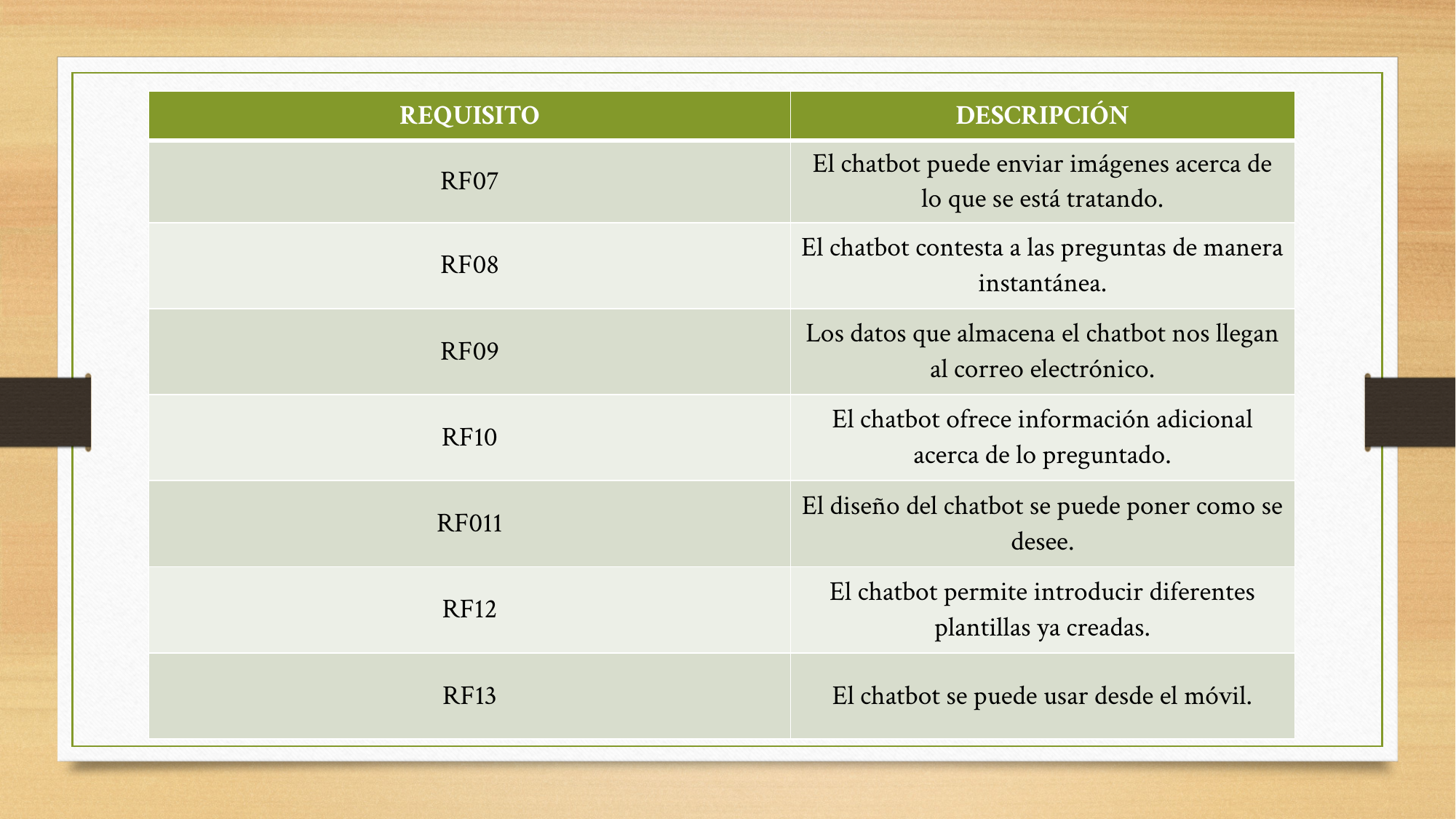

| REQUISITO​ | DESCRIPCIÓN​ |
| --- | --- |
| RF07 | El chatbot puede enviar imágenes acerca de lo que se está tratando. |
| RF08 | El chatbot contesta a las preguntas de manera instantánea. |
| RF09 | Los datos que almacena el chatbot nos llegan al correo electrónico. |
| RF10 | El chatbot ofrece información adicional acerca de lo preguntado. |
| RF011 | El diseño del chatbot se puede poner como se desee. |
| RF12 | El chatbot permite introducir diferentes plantillas ya creadas. |
| RF13 | El chatbot se puede usar desde el móvil. |